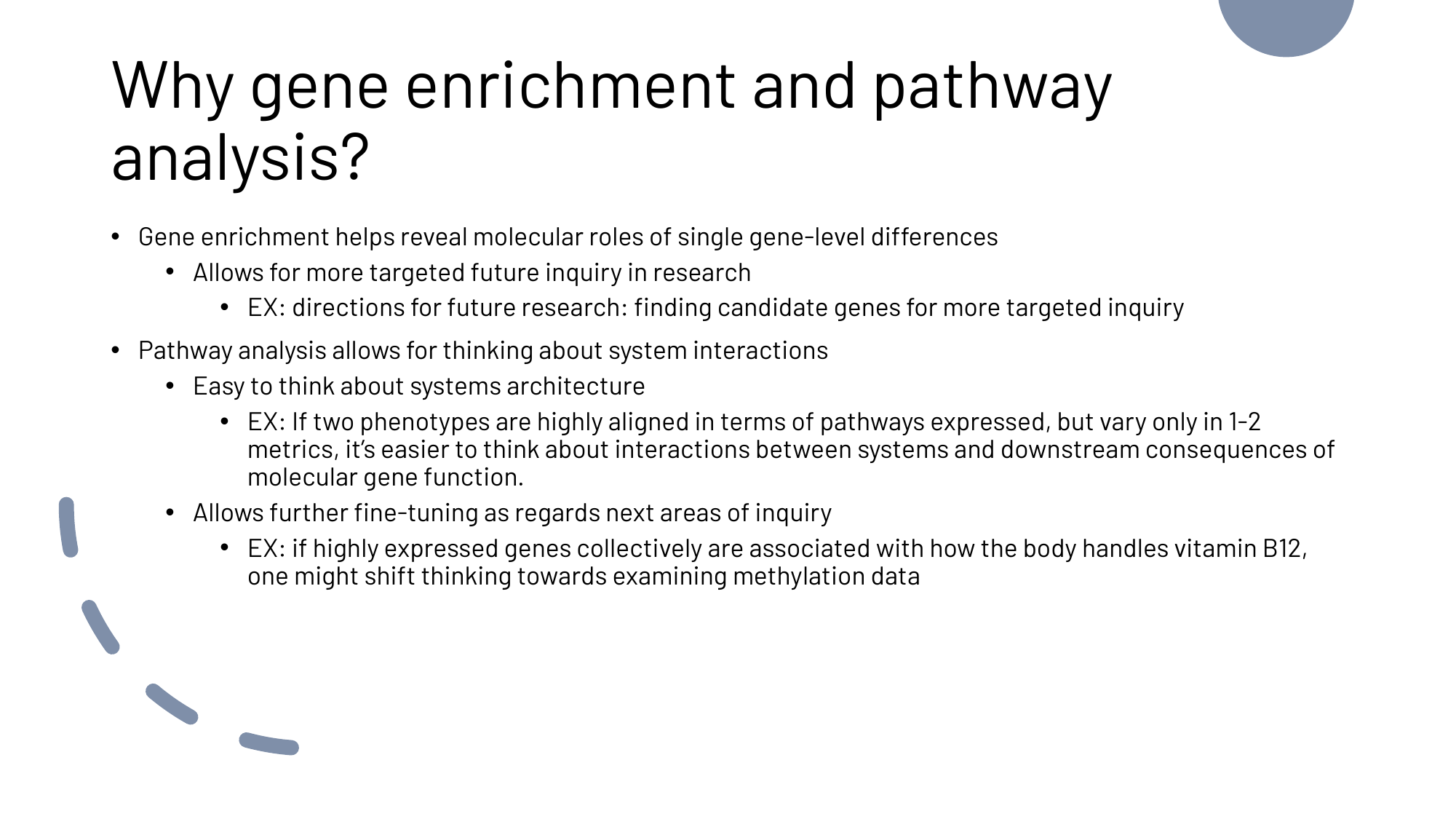

# Why gene enrichment and pathway analysis?
Gene enrichment helps reveal molecular roles of single gene-level differences
Allows for more targeted future inquiry in research
EX: directions for future research: finding candidate genes for more targeted inquiry
Pathway analysis allows for thinking about system interactions
Easy to think about systems architecture
EX: If two phenotypes are highly aligned in terms of pathways expressed, but vary only in 1-2 metrics, it’s easier to think about interactions between systems and downstream consequences of molecular gene function.
Allows further fine-tuning as regards next areas of inquiry
EX: if highly expressed genes collectively are associated with how the body handles vitamin B12, one might shift thinking towards examining methylation data